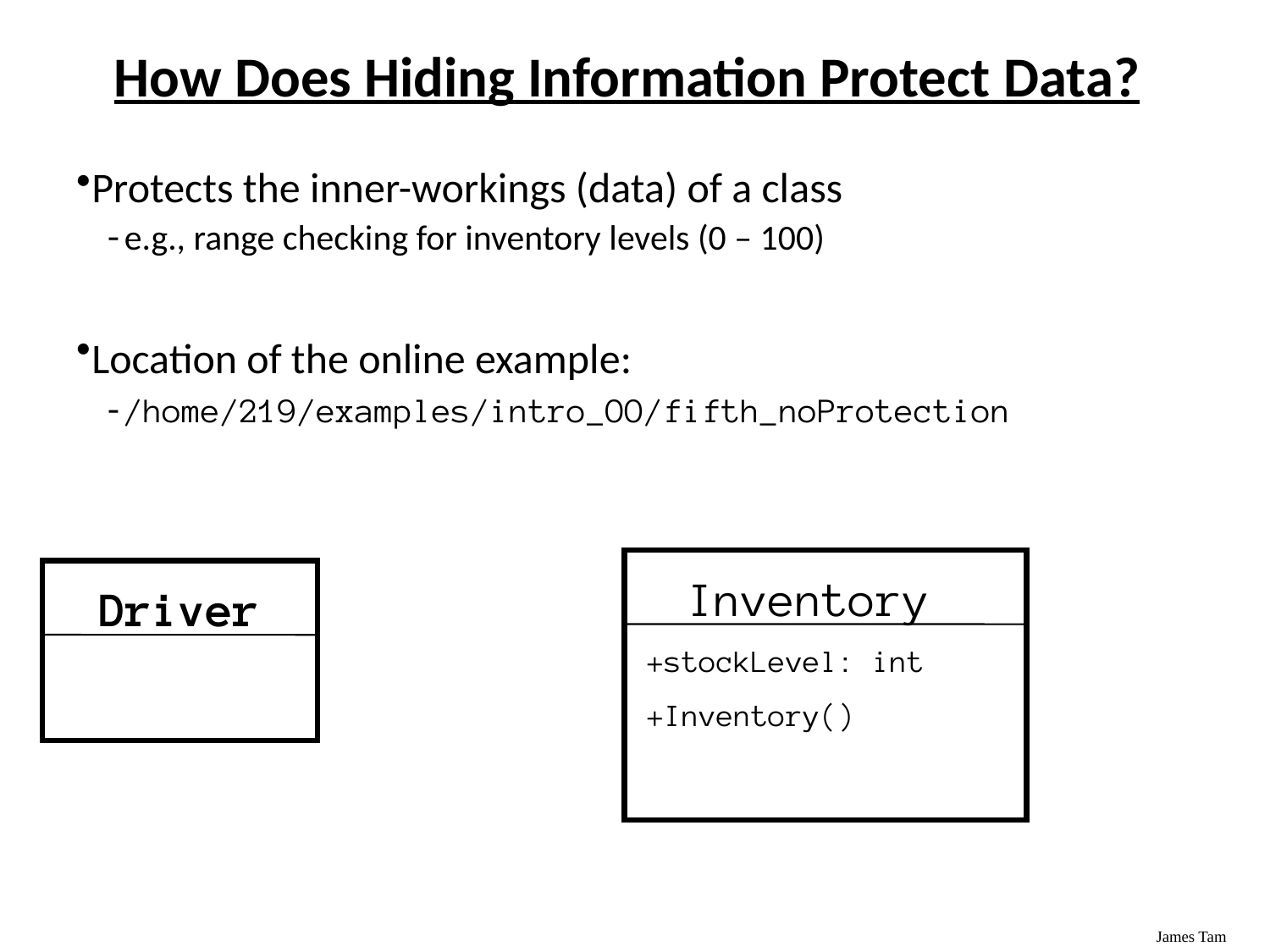

How Does Hiding Information Protect Data?
Protects the inner-workings (data) of a class
e.g., range checking for inventory levels (0 – 100)

Location of the online example:
/home/219/examples/intro_OO/fifth_noProtection

Inventory
Driver

+stockLevel: int
+Inventory()